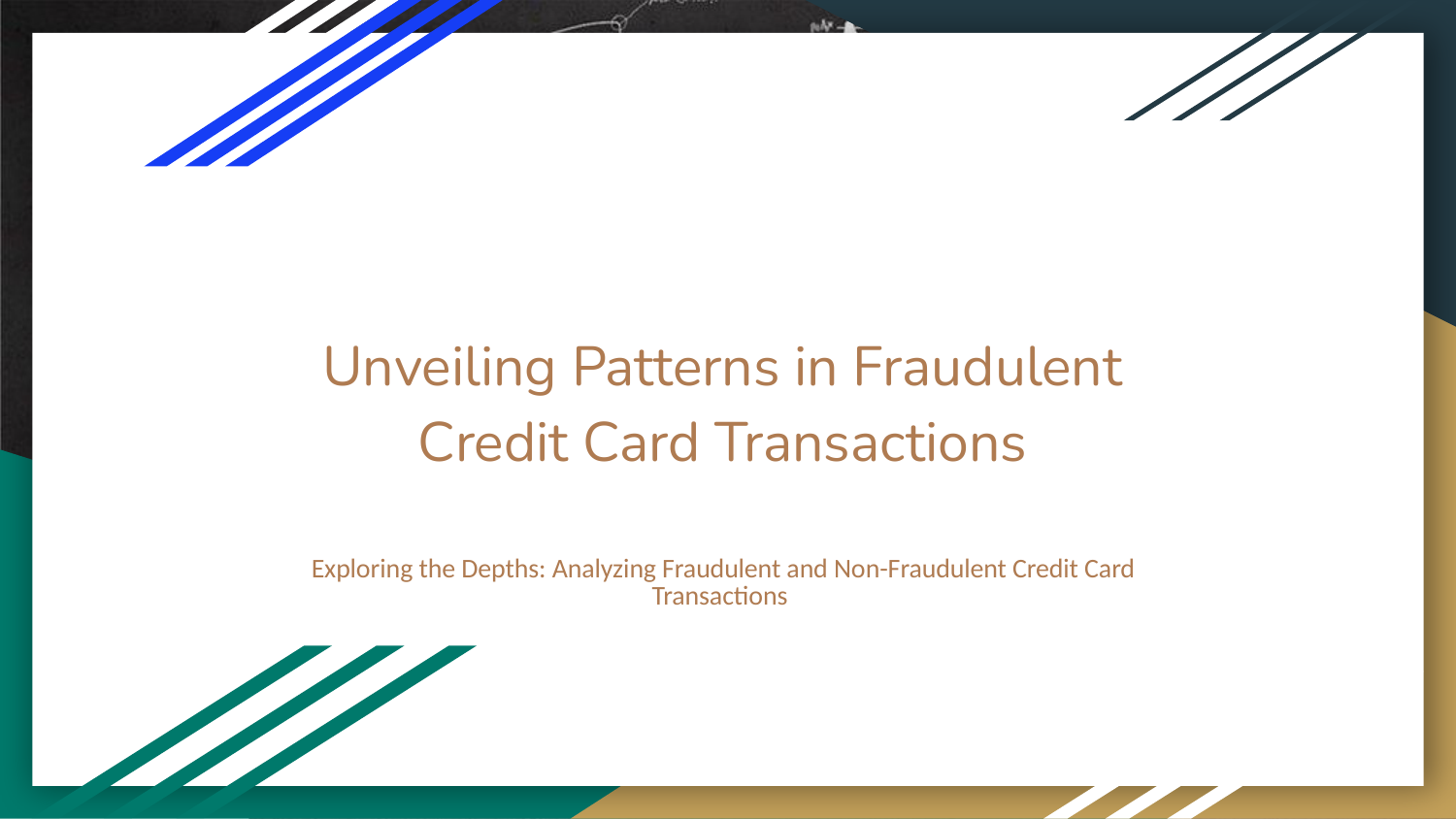

# Unveiling Patterns in Fraudulent Credit Card Transactions
Exploring the Depths: Analyzing Fraudulent and Non-Fraudulent Credit Card Transactions